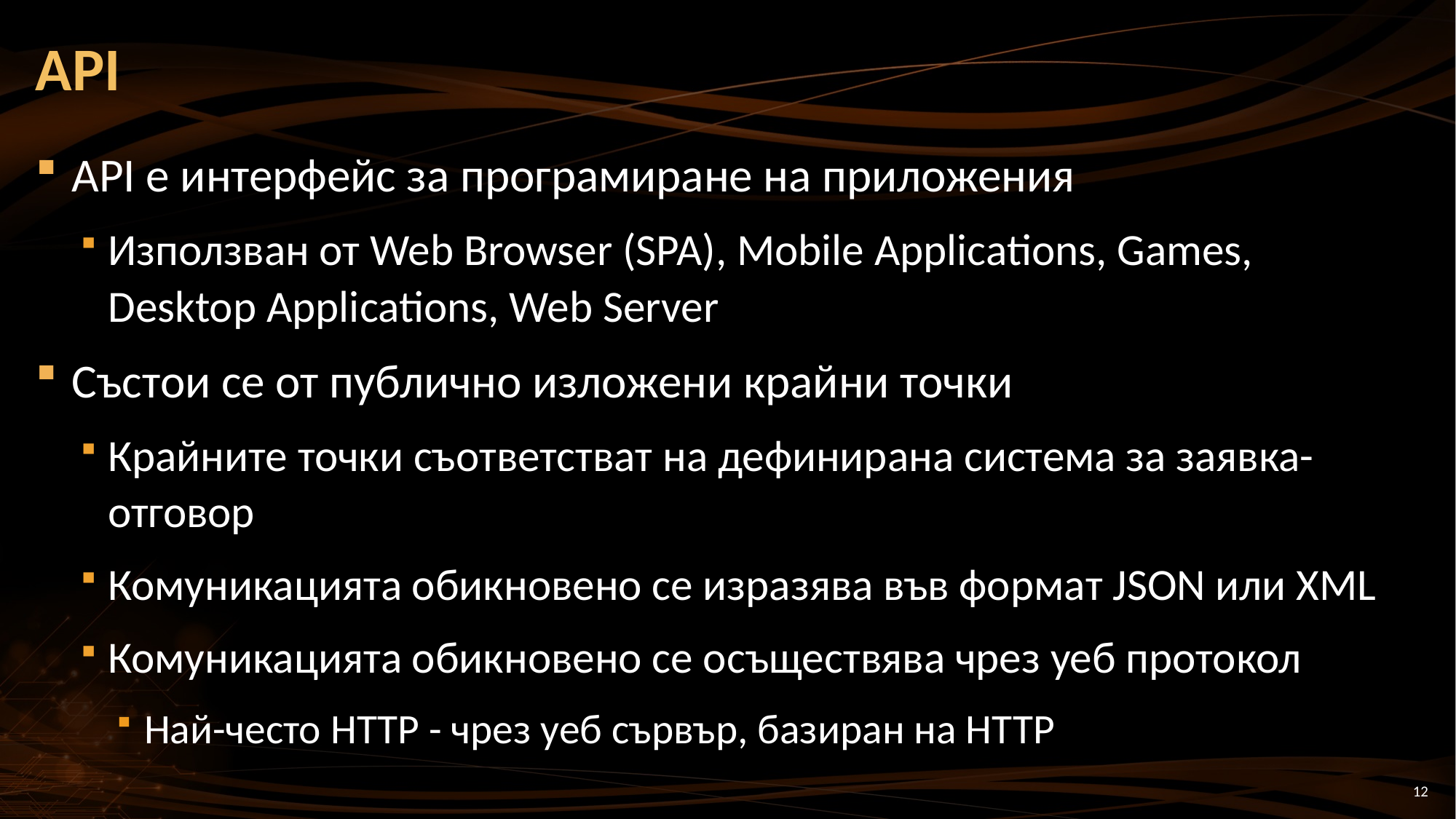

# API
API е интерфейс за програмиране на приложения
Използван от Web Browser (SPA), Mobile Applications, Games,
Desktop Applications, Web Server
Състои се от публично изложени крайни точки
Крайните точки съответстват на дефинирана система за заявка-отговор
Комуникацията обикновено се изразява във формат JSON или XML
Комуникацията обикновено се осъществява чрез уеб протокол
Най-често HTTP - чрез уеб сървър, базиран на HTTP
12